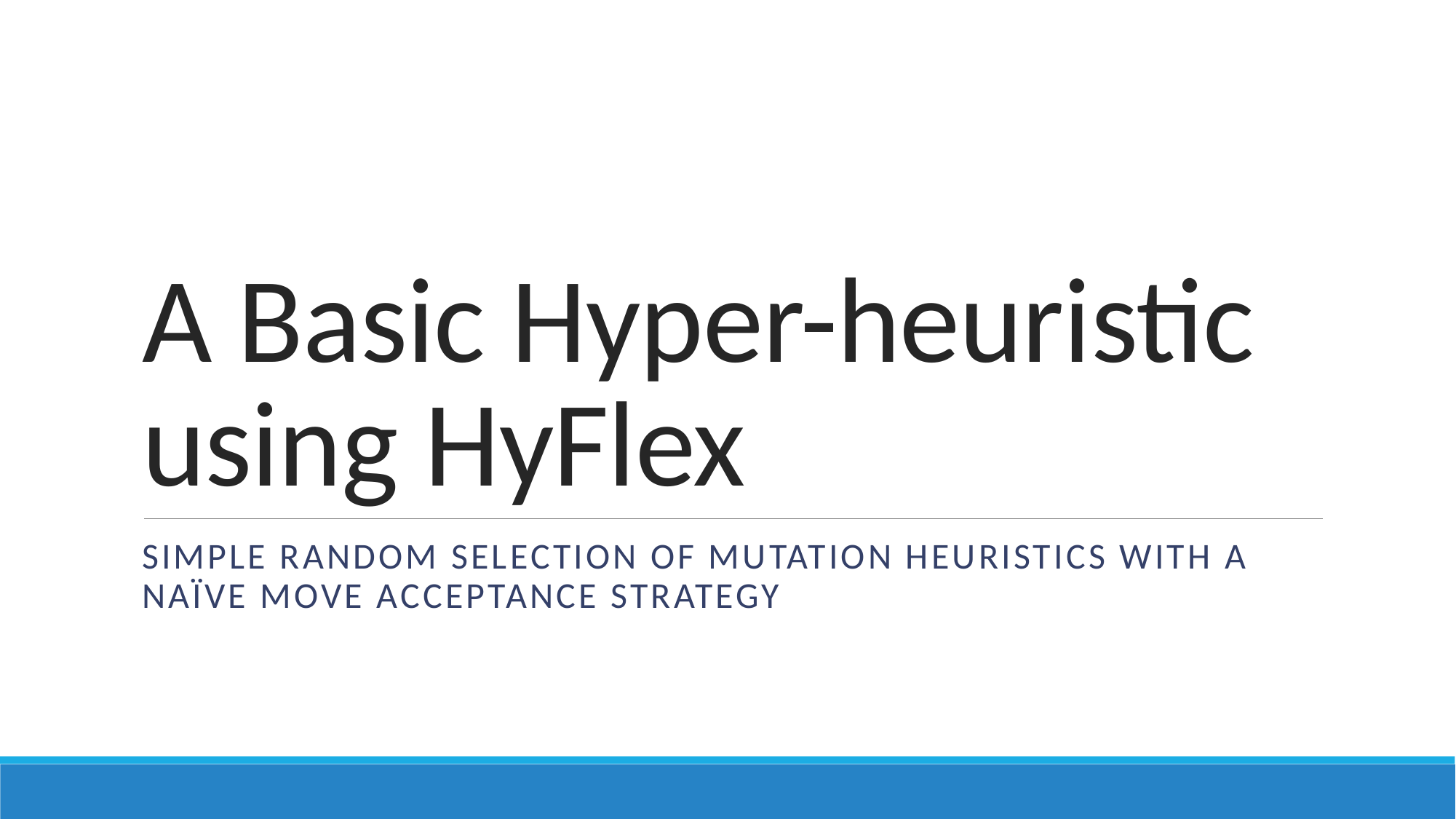

# A Basic Hyper-heuristic using HyFlex
Simple random selection of mutation heuristics with a naïve move acceptance strategy